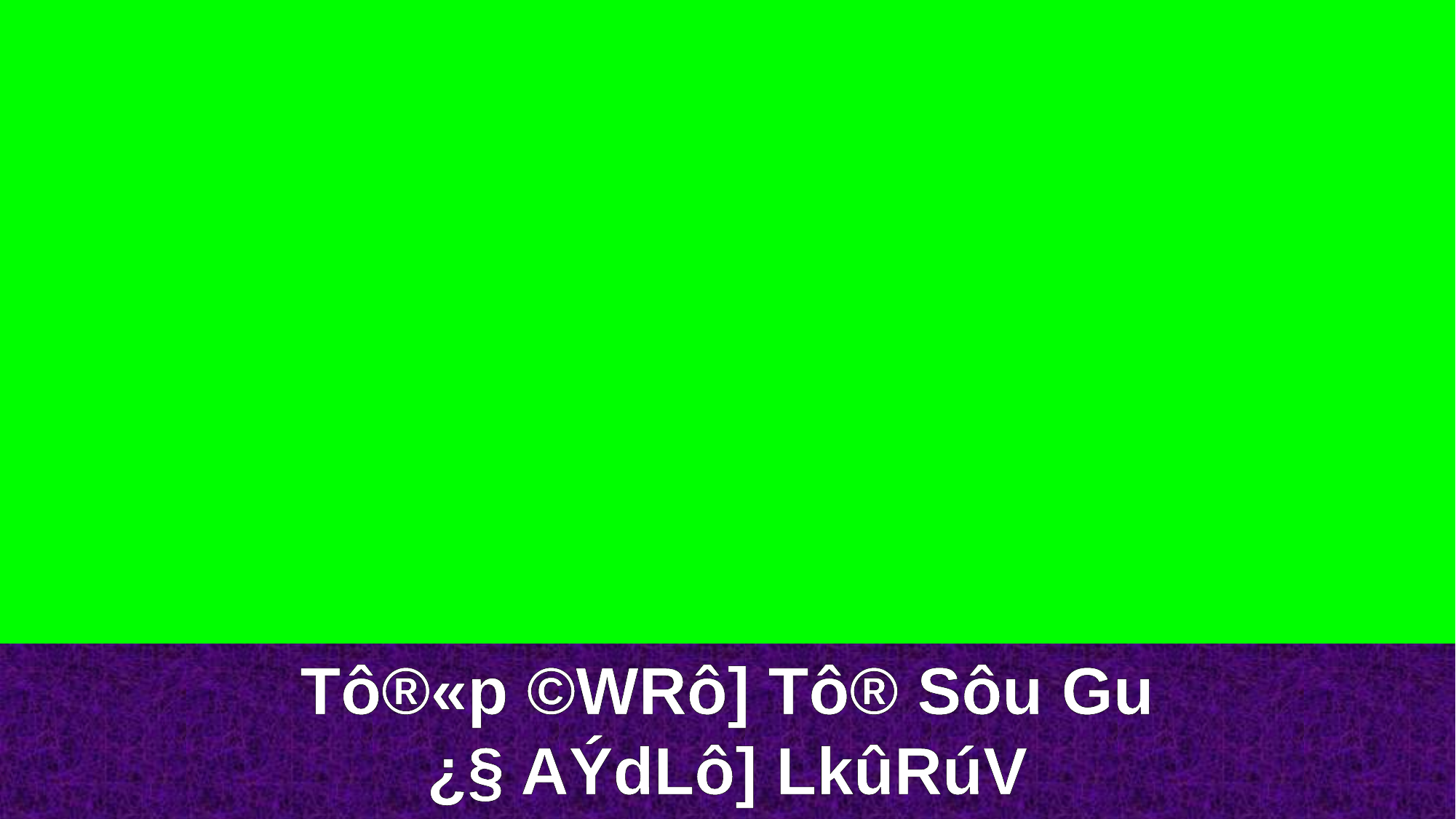

Tô®«p ©WRô] Tô® Sôu Gu ¿§ AÝdLô] LkûRúV